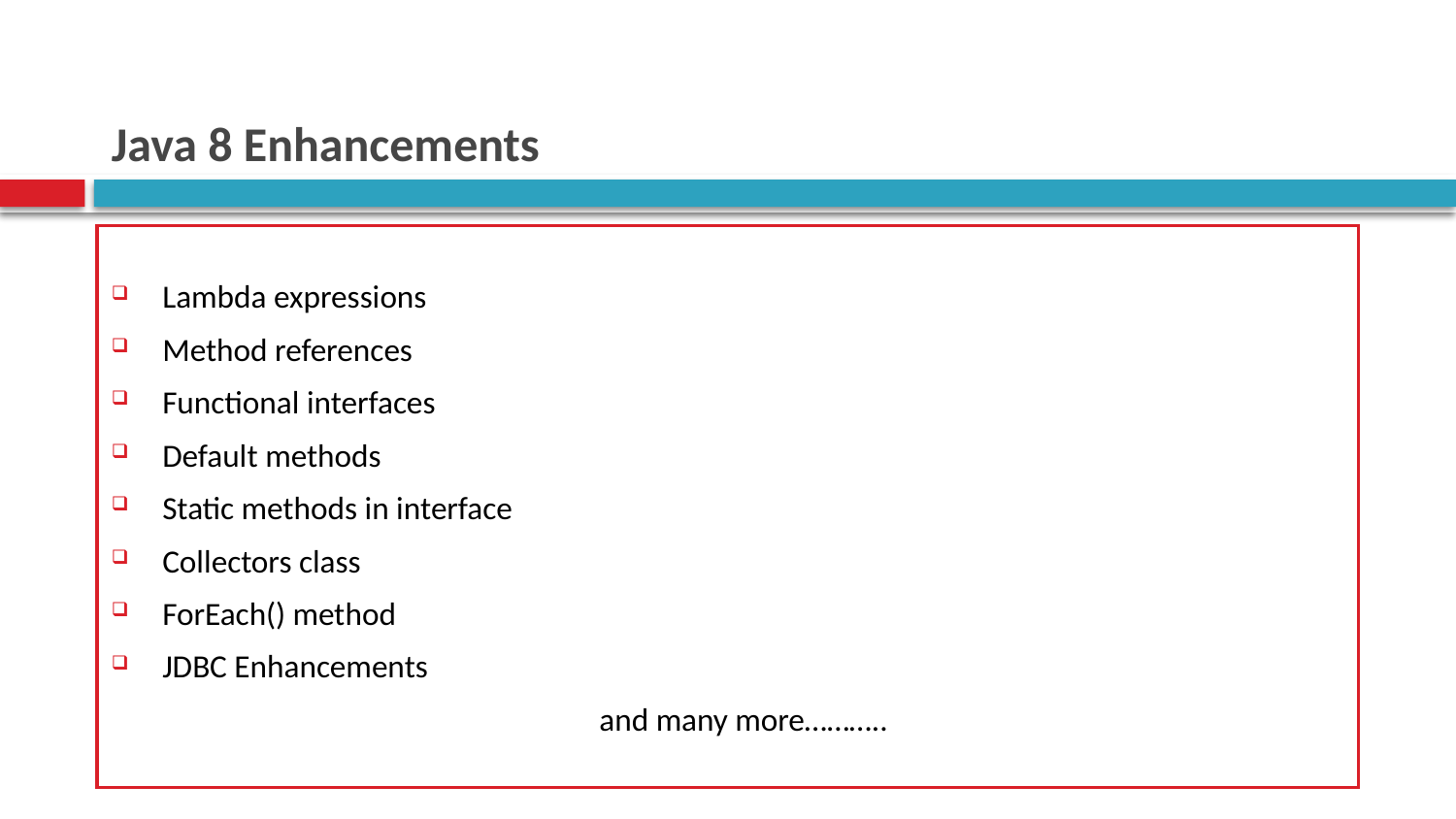

# Java 8 Enhancements
Lambda expressions
Method references
Functional interfaces
Default methods
Static methods in interface
Collectors class
ForEach() method
JDBC Enhancements
				and many more………..